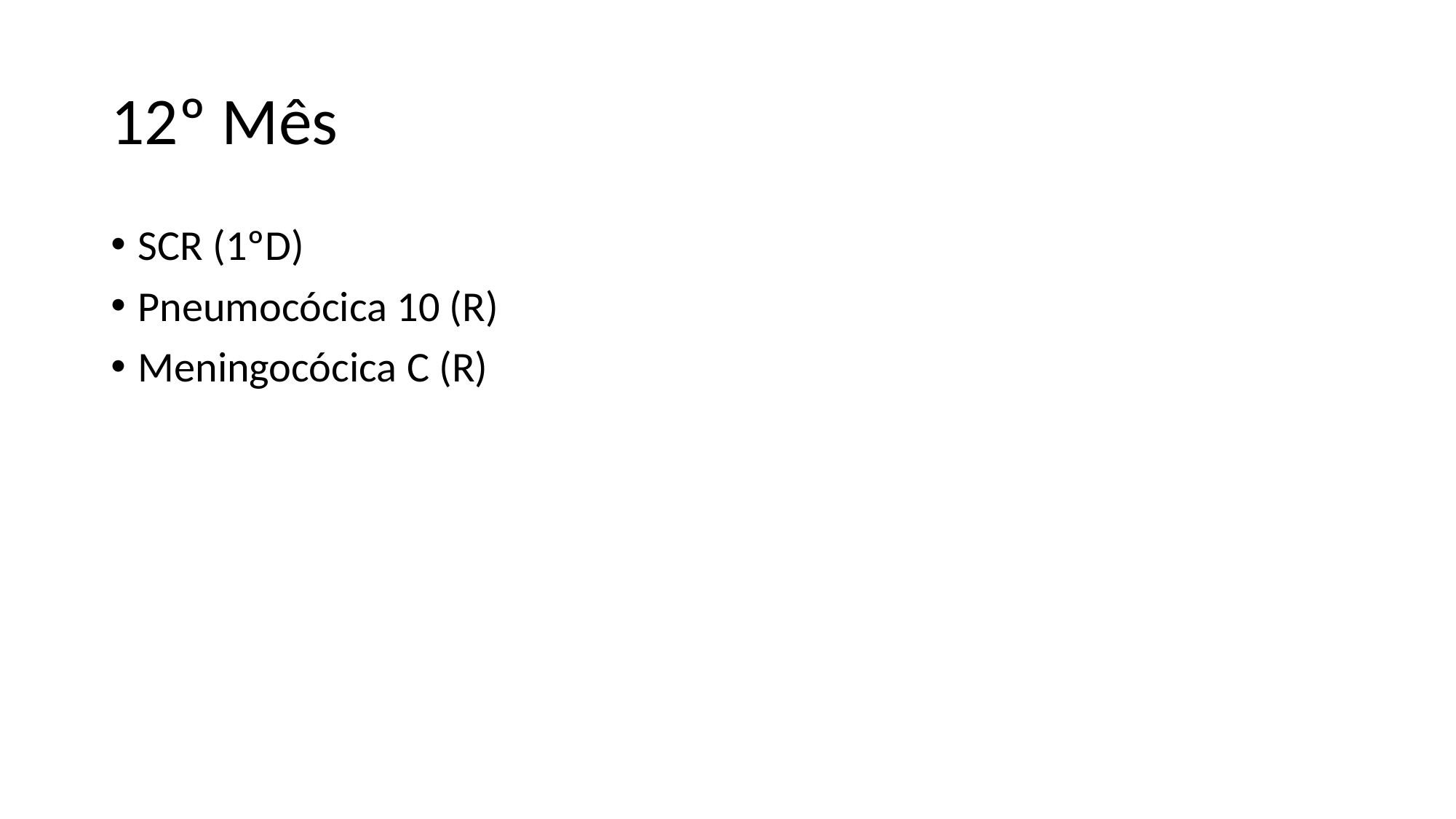

# 12º Mês
SCR (1ºD)
Pneumocócica 10 (R)
Meningocócica C (R)